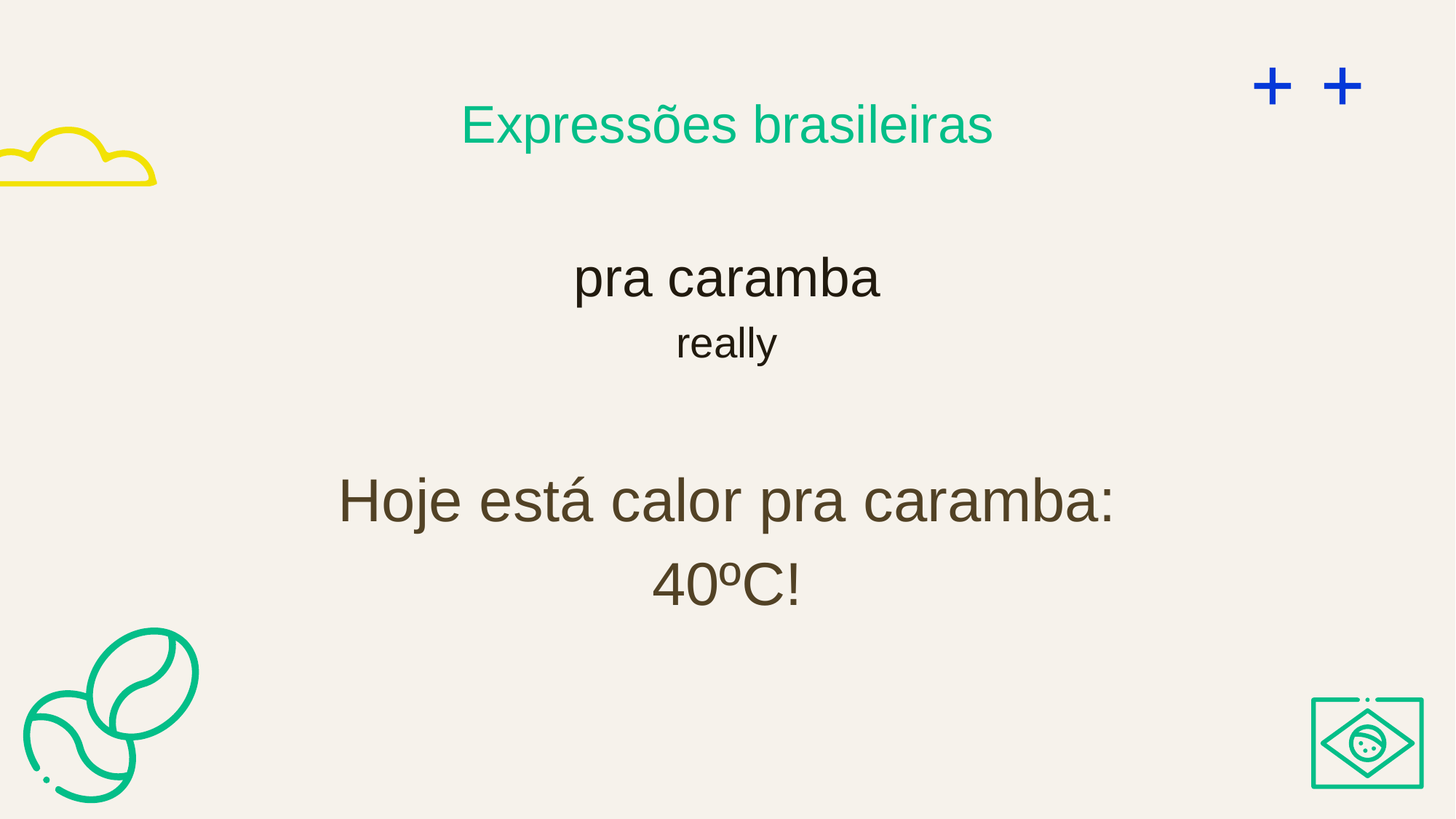

# Expressões brasileiras
pra caramba
really

Hoje está calor pra caramba: 40ºC!